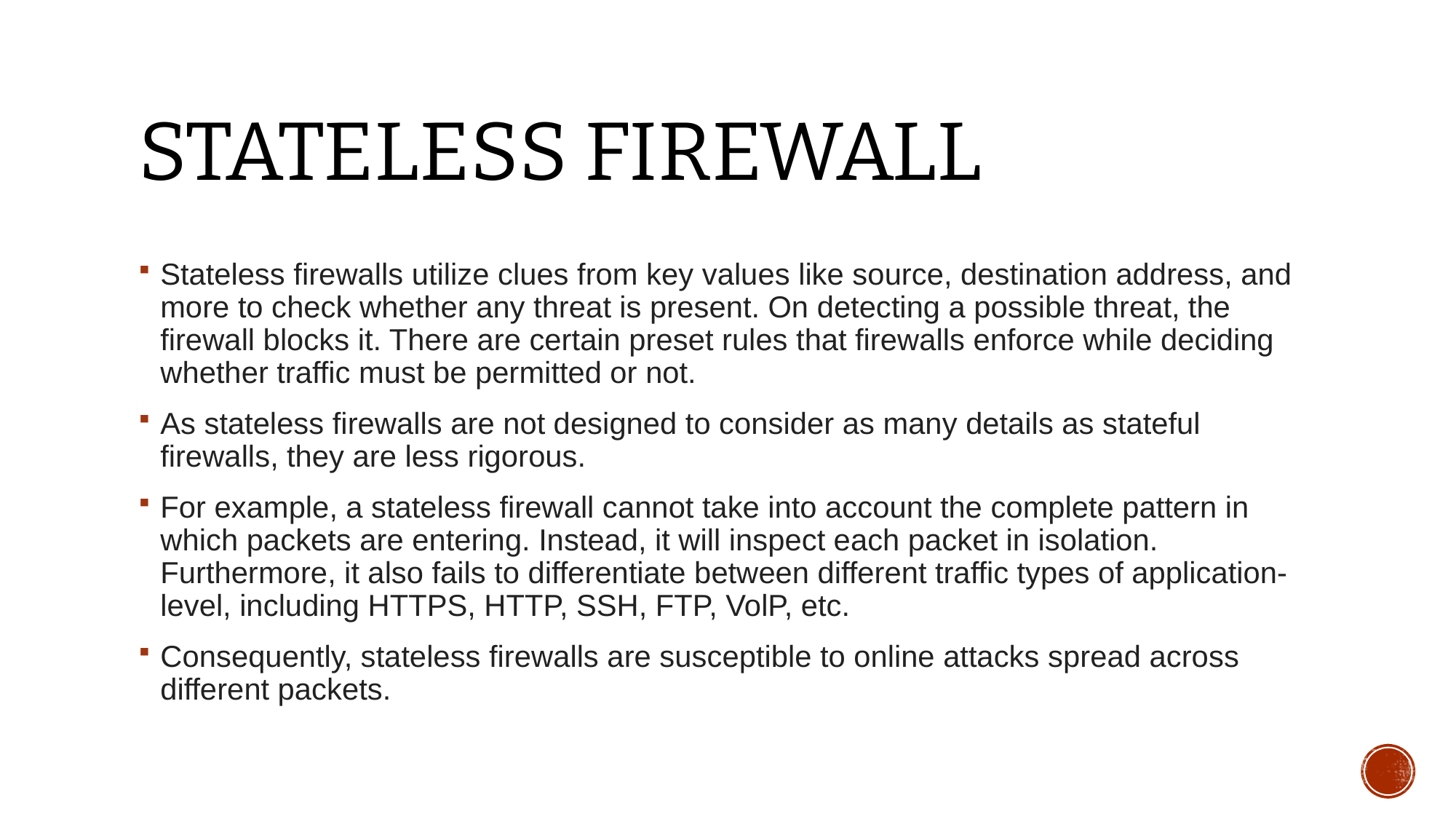

# Stateless firewall
Stateless firewalls utilize clues from key values like source, destination address, and more to check whether any threat is present. On detecting a possible threat, the firewall blocks it. There are certain preset rules that firewalls enforce while deciding whether traffic must be permitted or not.
As stateless firewalls are not designed to consider as many details as stateful firewalls, they are less rigorous.
For example, a stateless firewall cannot take into account the complete pattern in which packets are entering. Instead, it will inspect each packet in isolation. Furthermore, it also fails to differentiate between different traffic types of application-level, including HTTPS, HTTP, SSH, FTP, VolP, etc.
Consequently, stateless firewalls are susceptible to online attacks spread across different packets.